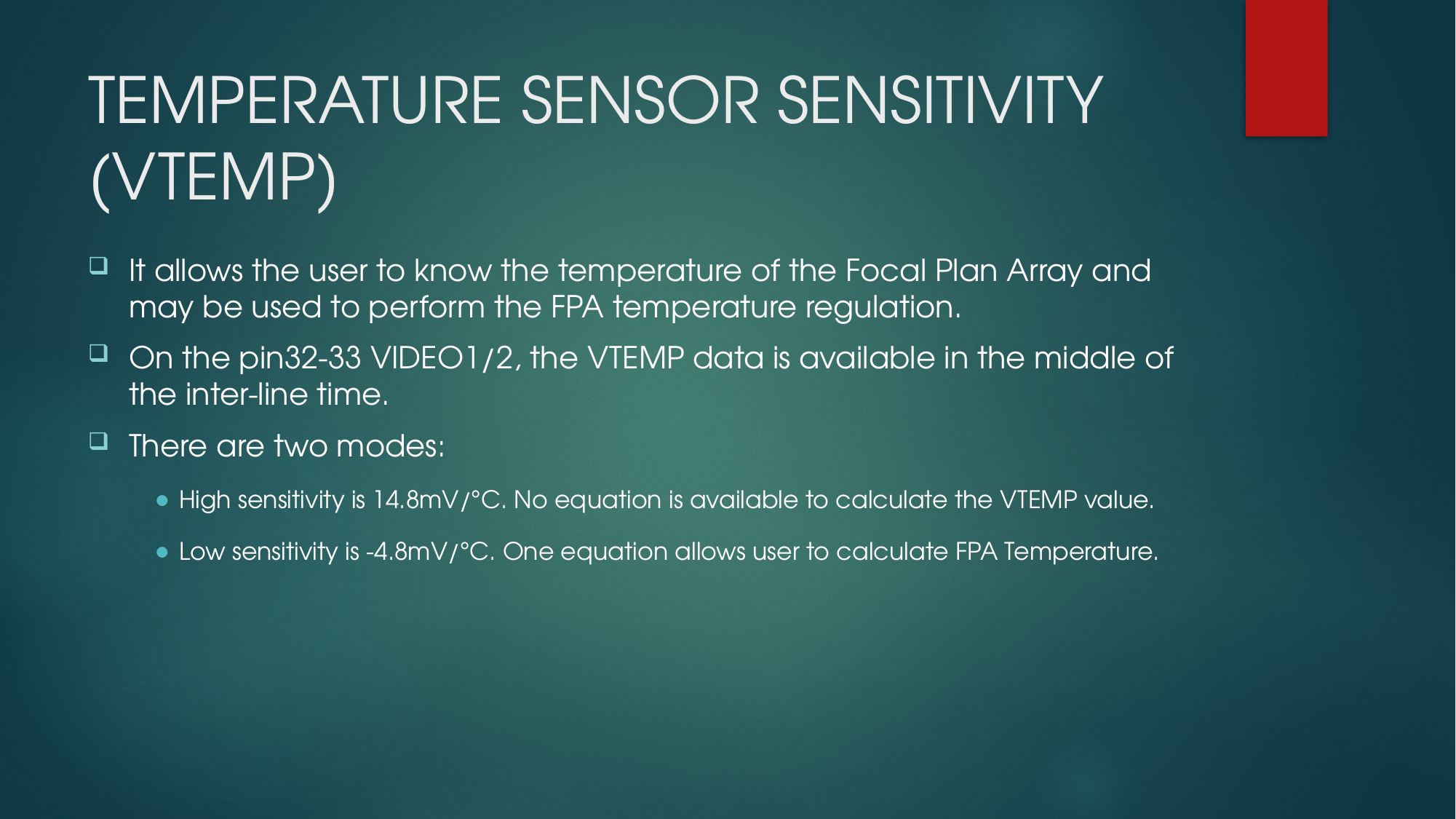

# TEMPERATURE SENSOR SENSITIVITY (VTEMP)
It allows the user to know the temperature of the Focal Plan Array and may be used to perform the FPA temperature regulation.
On the pin32-33 VIDEO1/2, the VTEMP data is available in the middle of the inter-line time.
There are two modes:
        • High sensitivity is 14.8mV/°C. No equation is available to calculate the VTEMP value.
        • Low sensitivity is -4.8mV/°C. One equation allows user to calculate FPA Temperature.